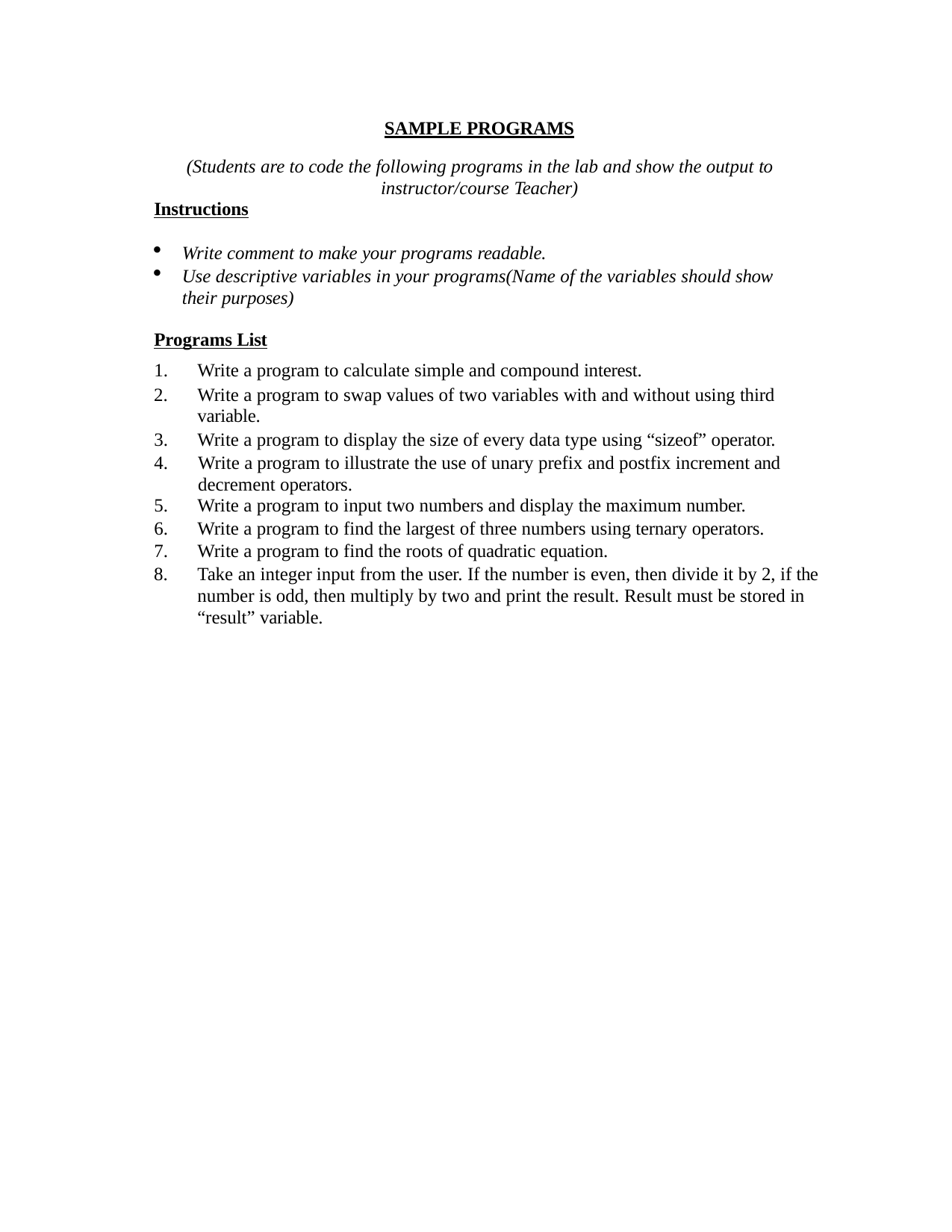

SAMPLE PROGRAMS
(Students are to code the following programs in the lab and show the output to instructor/course Teacher)
Instructions
Write comment to make your programs readable.
Use descriptive variables in your programs(Name of the variables should show their purposes)
Programs List
Write a program to calculate simple and compound interest.
Write a program to swap values of two variables with and without using third variable.
Write a program to display the size of every data type using “sizeof” operator.
Write a program to illustrate the use of unary prefix and postfix increment and decrement operators.
Write a program to input two numbers and display the maximum number.
Write a program to find the largest of three numbers using ternary operators.
Write a program to find the roots of quadratic equation.
Take an integer input from the user. If the number is even, then divide it by 2, if the number is odd, then multiply by two and print the result. Result must be stored in “result” variable.